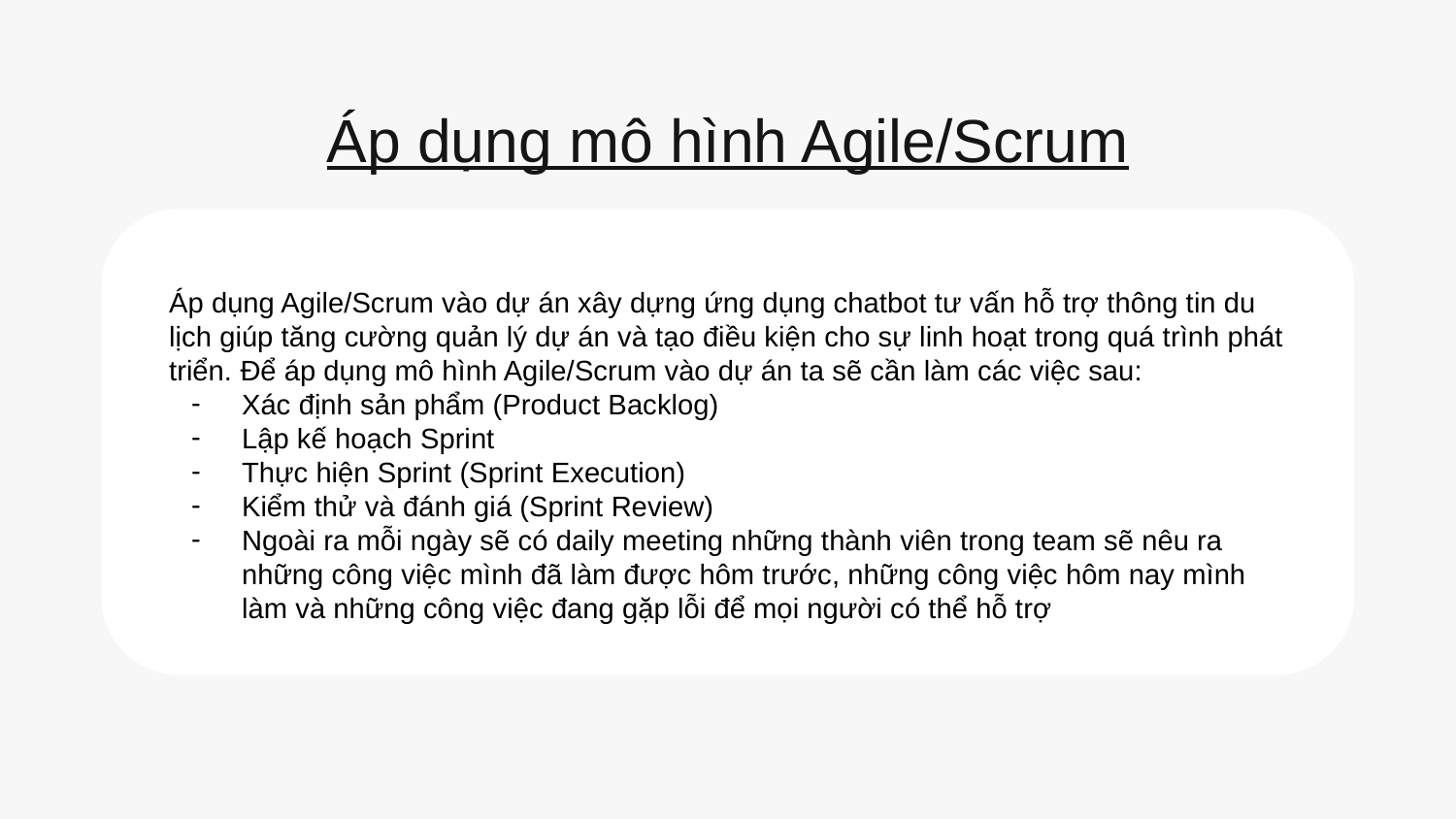

# Áp dụng mô hình Agile/Scrum

Áp dụng Agile/Scrum vào dự án xây dựng ứng dụng chatbot tư vấn hỗ trợ thông tin du lịch giúp tăng cường quản lý dự án và tạo điều kiện cho sự linh hoạt trong quá trình phát triển. Để áp dụng mô hình Agile/Scrum vào dự án ta sẽ cần làm các việc sau:
Xác định sản phẩm (Product Backlog)
Lập kế hoạch Sprint
Thực hiện Sprint (Sprint Execution)
Kiểm thử và đánh giá (Sprint Review)
Ngoài ra mỗi ngày sẽ có daily meeting những thành viên trong team sẽ nêu ra những công việc mình đã làm được hôm trước, những công việc hôm nay mình làm và những công việc đang gặp lỗi để mọi người có thể hỗ trợ